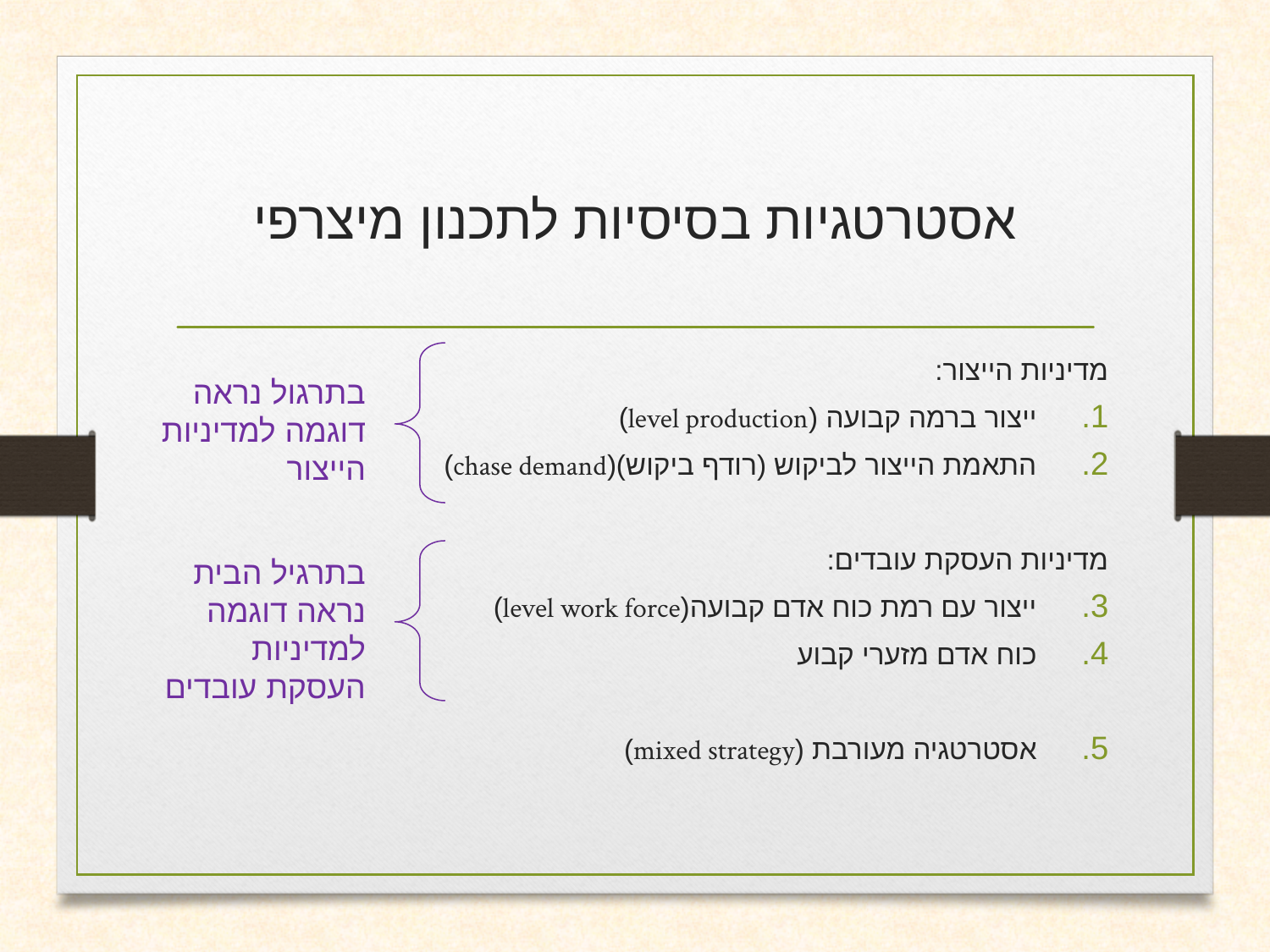

# אסטרטגיות בסיסיות לתכנון מיצרפי

מדיניות הייצור:
ייצור ברמה קבועה (level production)
התאמת הייצור לביקוש (רודף ביקוש)(chase demand)

מדיניות העסקת עובדים:
ייצור עם רמת כוח אדם קבועה(level work force)
כוח אדם מזערי קבוע

אסטרטגיה מעורבת (mixed strategy)

בתרגול נראה דוגמה למדיניות הייצור

בתרגיל הבית  נראה דוגמה למדיניות העסקת עובדים